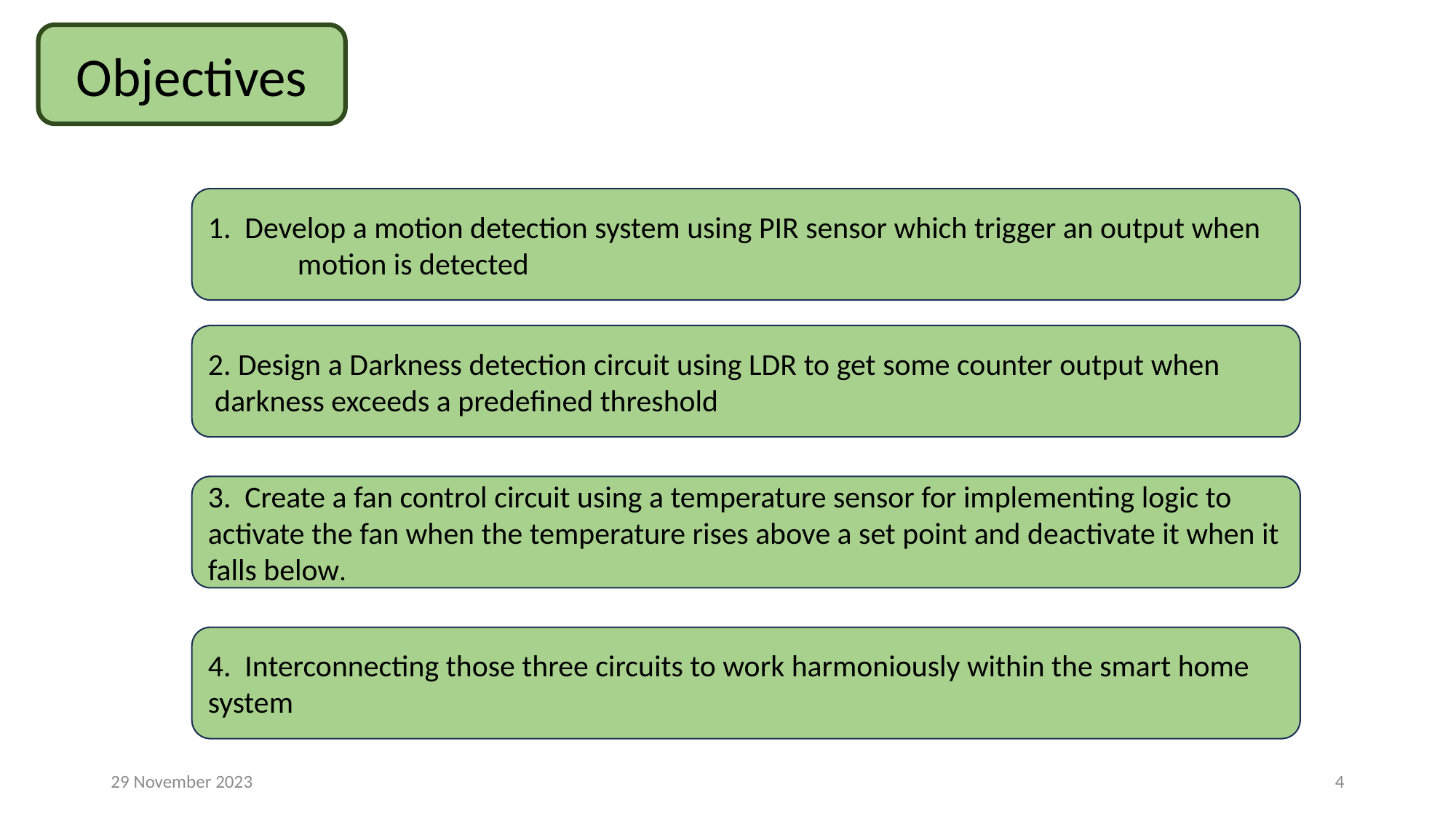

Objectives
1.  Develop a motion detection system using PIR sensor which trigger an output when                 motion is detected
2. Design a Darkness detection circuit using LDR to get some counter output when           darkness exceeds a predefined threshold
3.  Create a fan control circuit using a temperature sensor for implementing logic to activate the fan when the temperature rises above a set point and deactivate it when it falls below.
4.  Interconnecting those three circuits to work harmoniously within the smart home system
29 November 2023
4